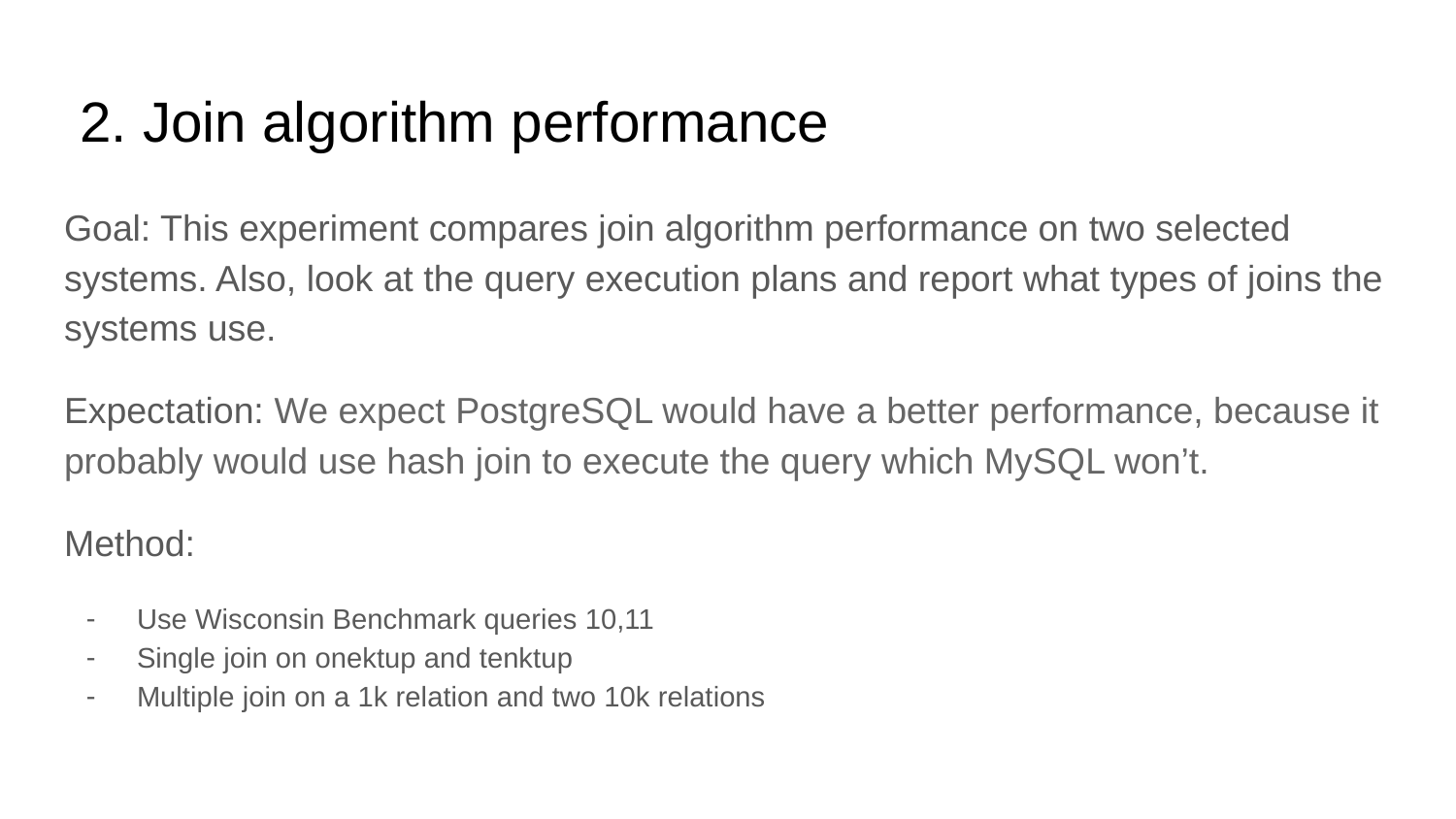

# 2. Join algorithm performance
Goal: This experiment compares join algorithm performance on two selected systems. Also, look at the query execution plans and report what types of joins the systems use.
Expectation: We expect PostgreSQL would have a better performance, because it probably would use hash join to execute the query which MySQL won’t.
Method:
Use Wisconsin Benchmark queries 10,11
Single join on onektup and tenktup
Multiple join on a 1k relation and two 10k relations